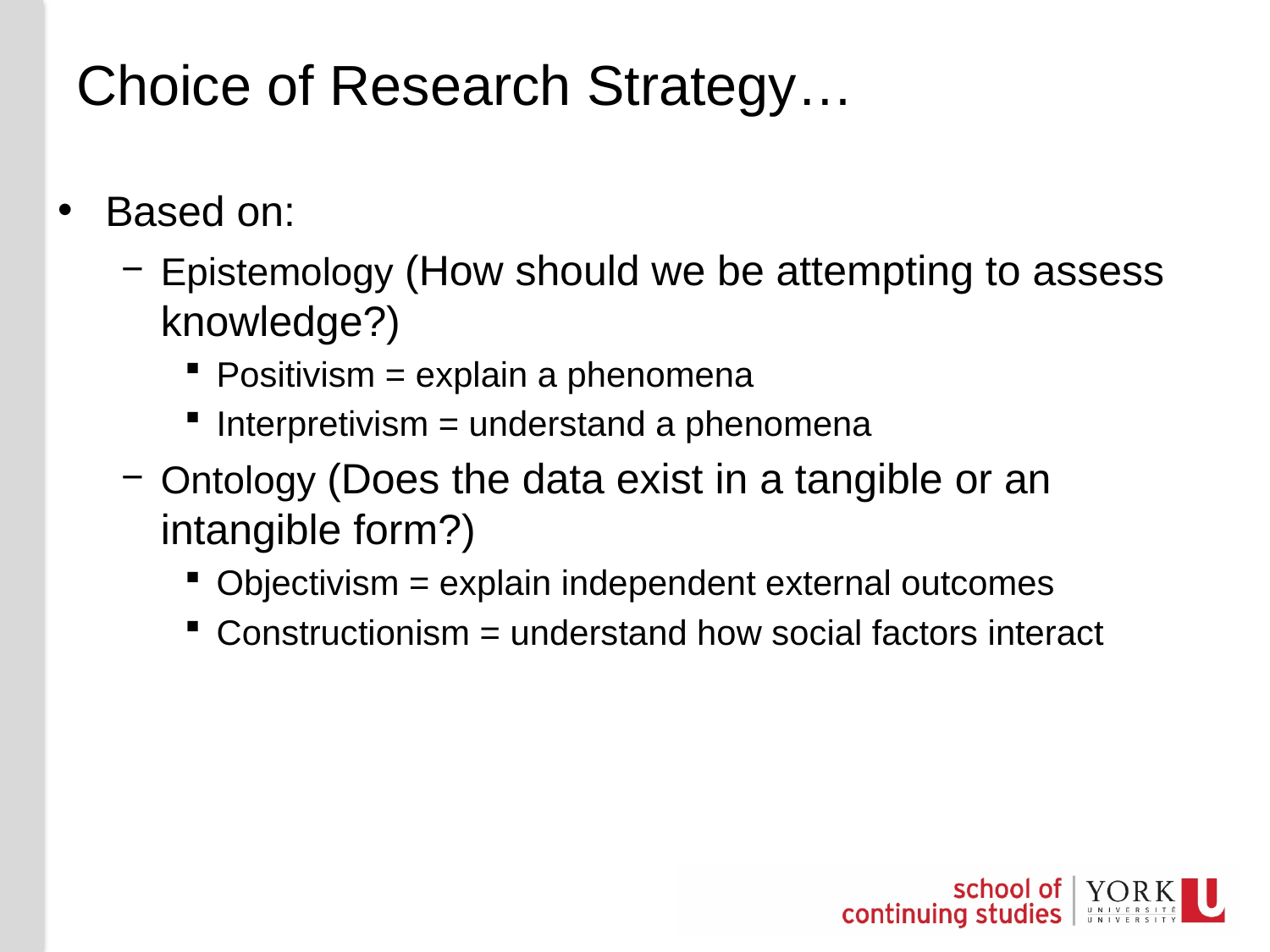

# Choice of Research Strategy…
Based on:
Epistemology (How should we be attempting to assess knowledge?)
Positivism = explain a phenomena
Interpretivism = understand a phenomena
Ontology (Does the data exist in a tangible or an intangible form?)
Objectivism = explain independent external outcomes
Constructionism = understand how social factors interact